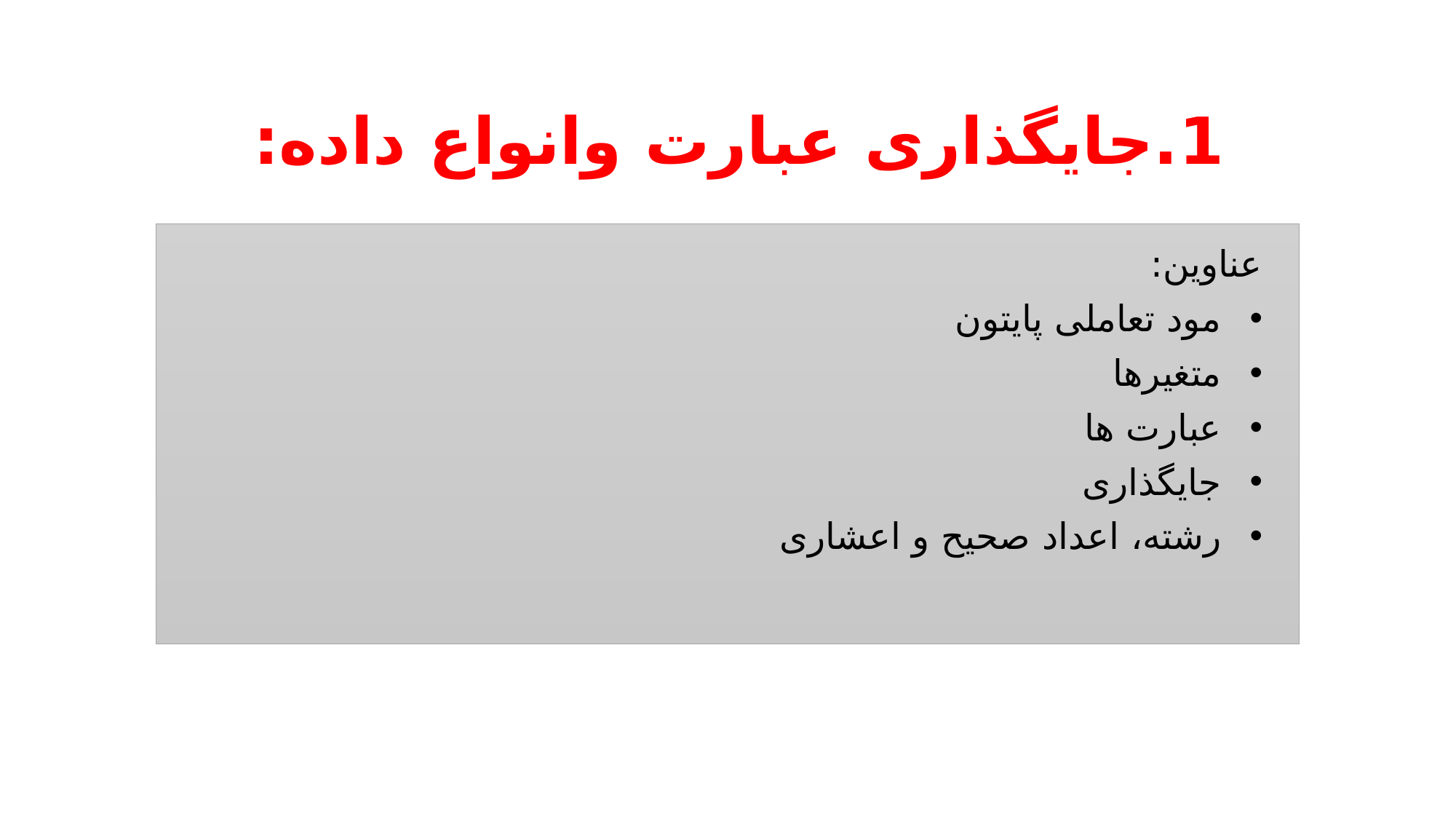

# 1.جایگذاری عبارت وانواع داده:

عناوین:
مود تعاملی پایتون
متغیرها
عبارت ها
جایگذاری
رشته، اعداد صحیح و اعشاری